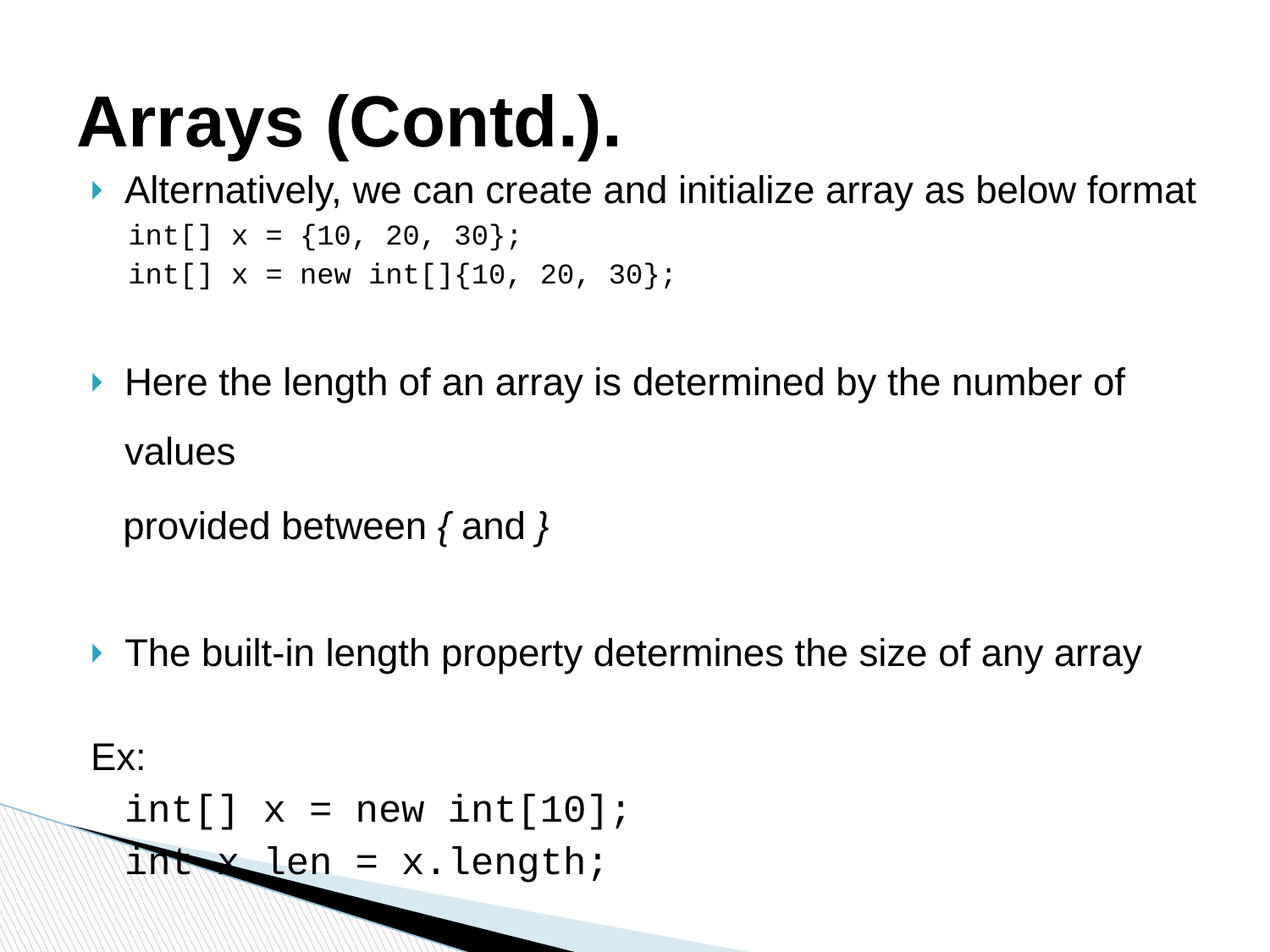

# Arrays (Contd.).
Alternatively, we can create and initialize array as below format
int[] x = {10, 20, 30};
int[] x = new int[]{10, 20, 30};

Here the length of an array is determined by the number of values
   provided between { and }

The built-in length property determines the size of any array

Ex:
		int[] x = new int[10];
		int x_len = x.length;